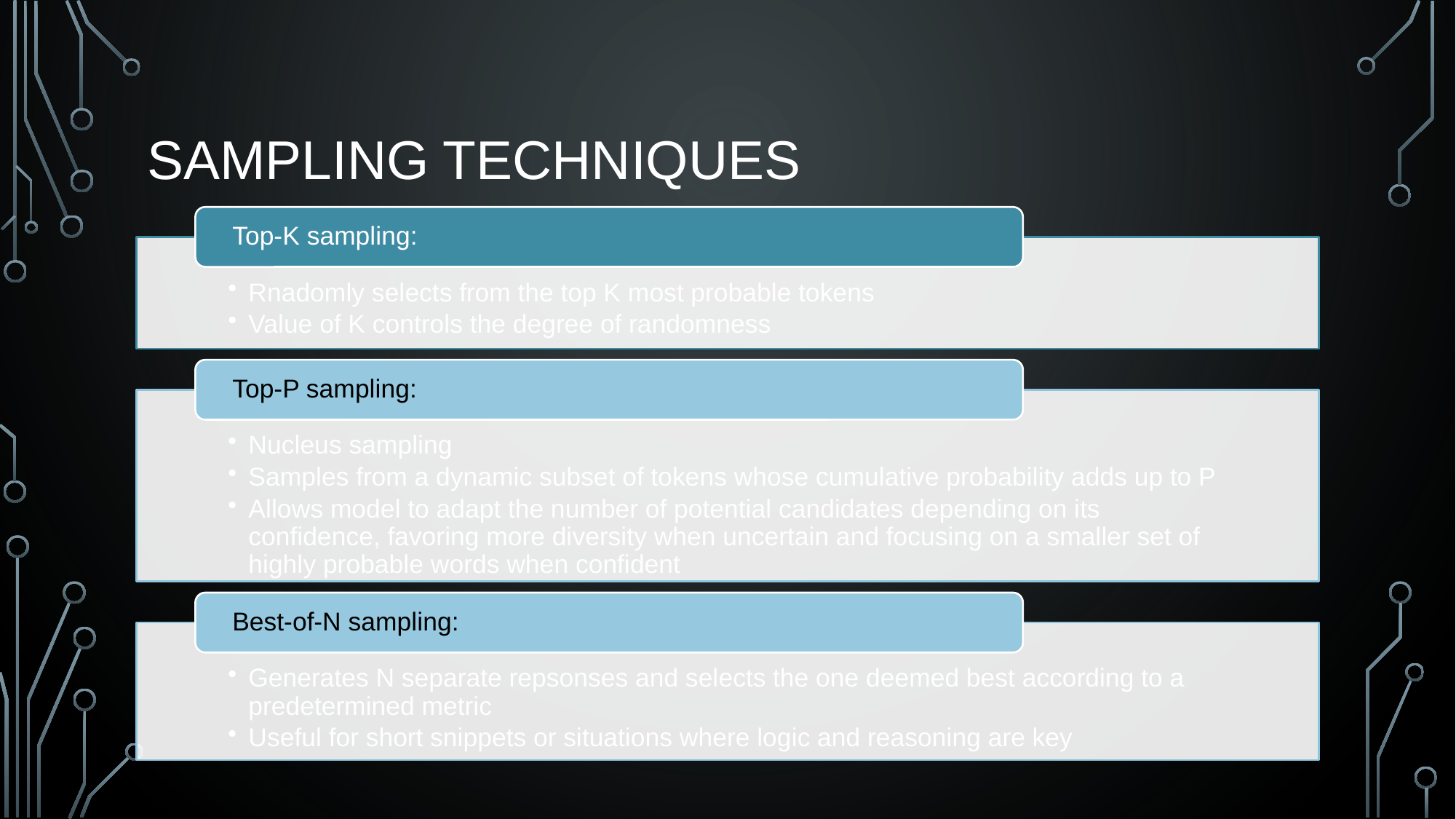

# Sampling techniques
Rnadomly selects from the top K most probable tokens
Value of K controls the degree of randomness
Top-K sampling:
Nucleus sampling
Samples from a dynamic subset of tokens whose cumulative probability adds up to P
Allows model to adapt the number of potential candidates depending on its confidence, favoring more diversity when uncertain and focusing on a smaller set of highly probable words when confident
Top-P sampling:
Generates N separate repsonses and selects the one deemed best according to a predetermined metric
Useful for short snippets or situations where logic and reasoning are key
Best-of-N sampling: